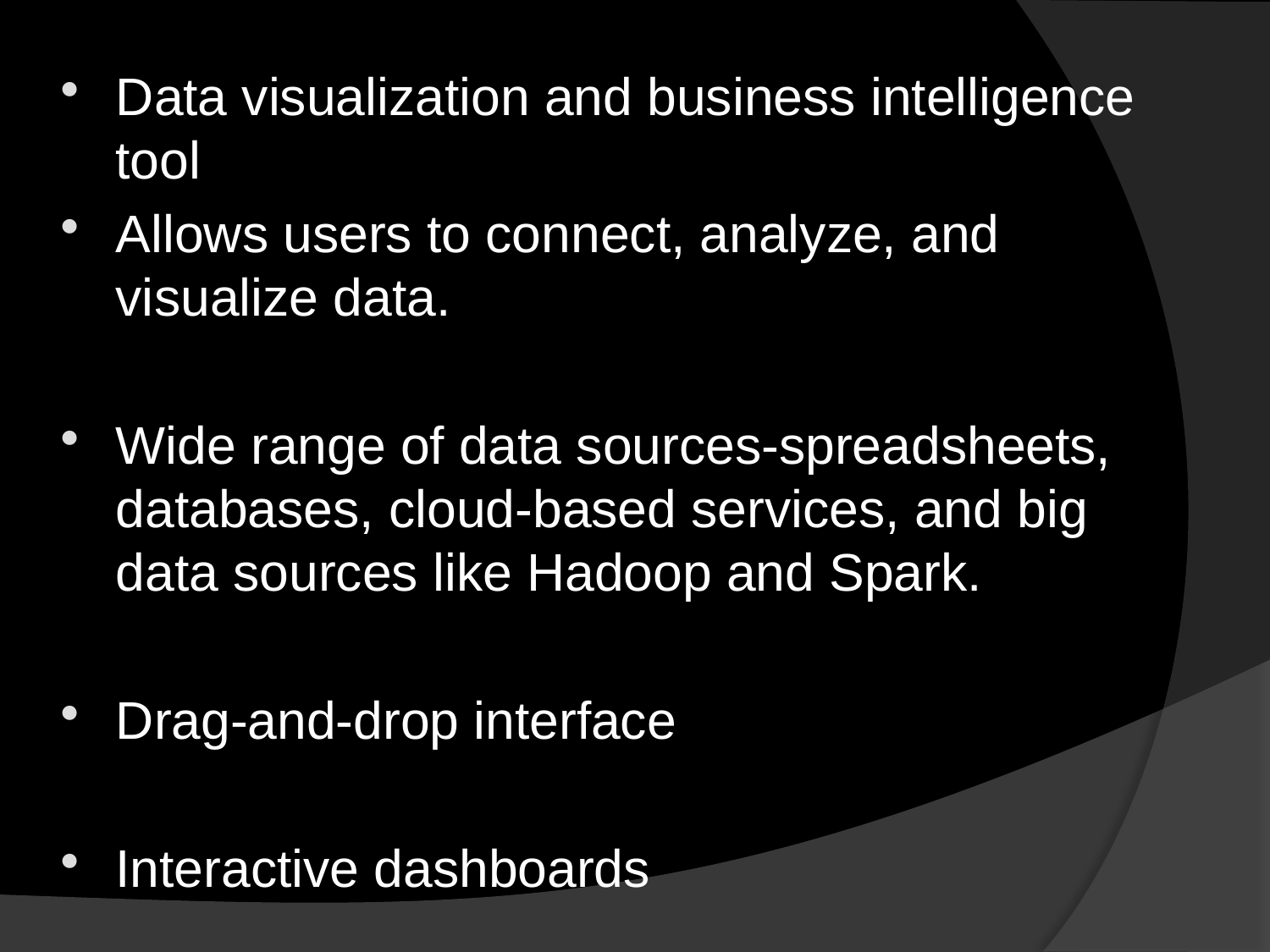

Data visualization and business intelligence tool
Allows users to connect, analyze, and visualize data.

Wide range of data sources-spreadsheets, databases, cloud-based services, and big data sources like Hadoop and Spark.

Drag-and-drop interface

Interactive dashboards